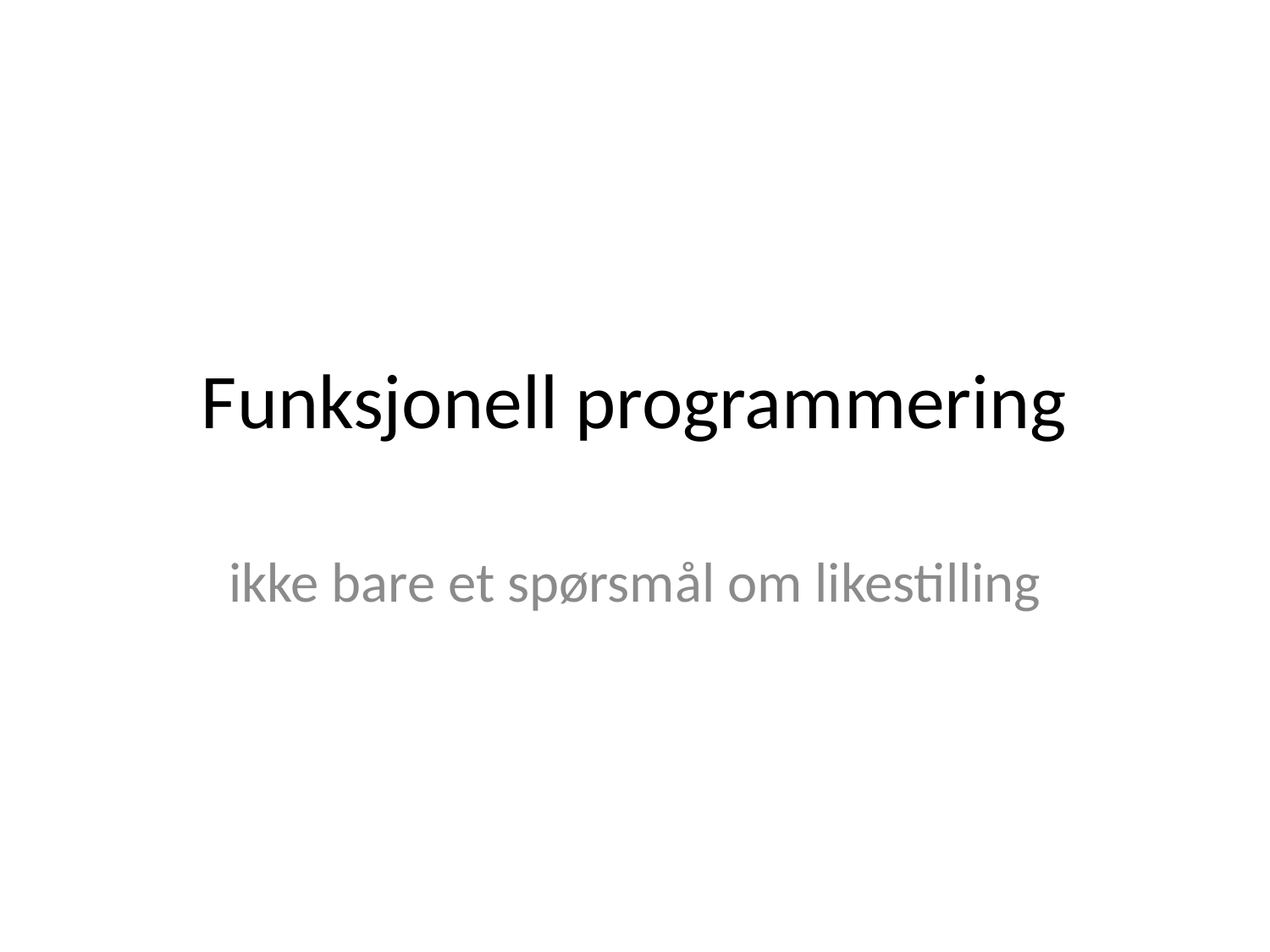

# Funksjonell programmering
ikke bare et spørsmål om likestilling